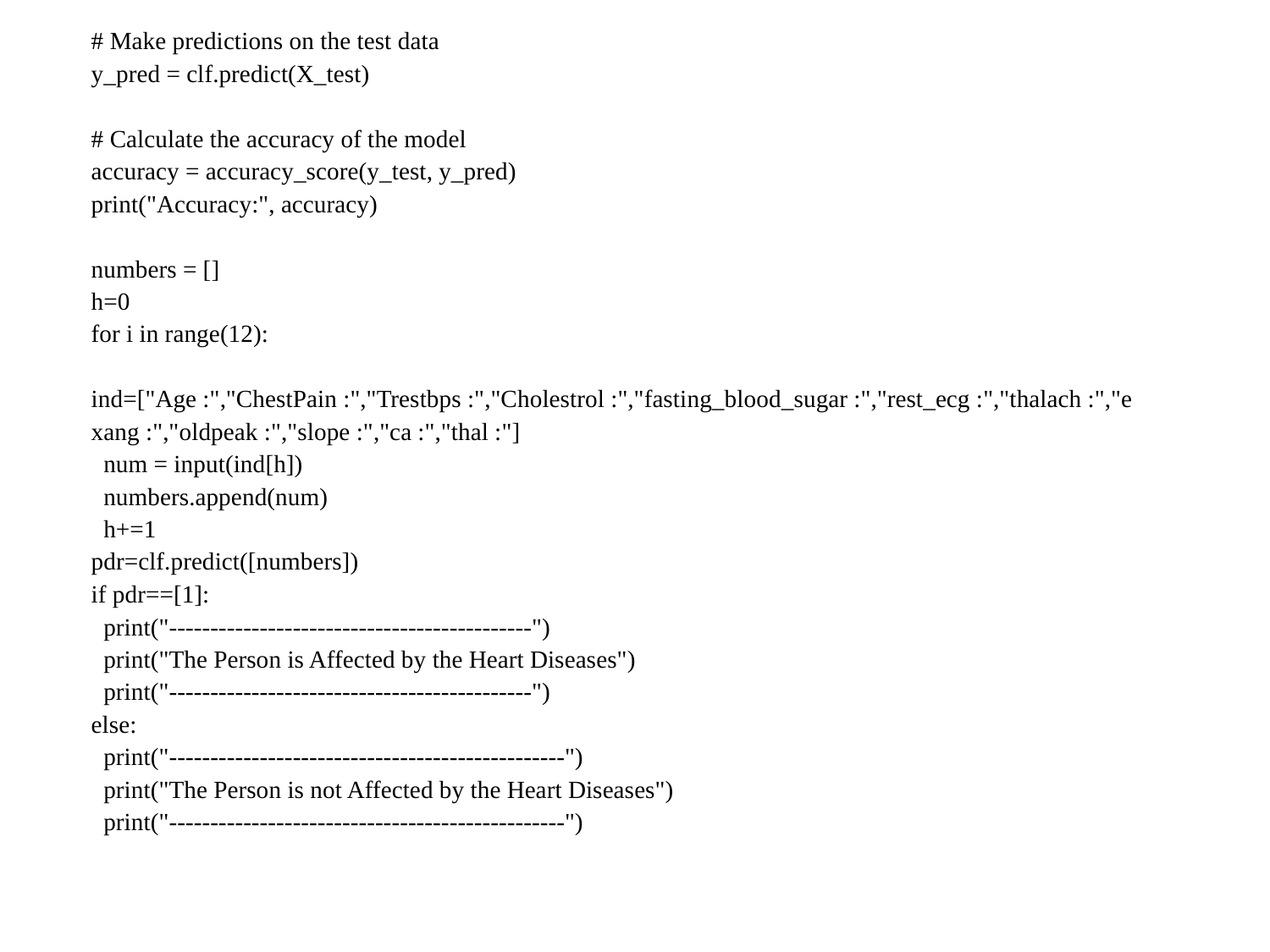

# Make predictions on the test data
y_pred = clf.predict(X_test)

# Calculate the accuracy of the model
accuracy = accuracy_score(y_test, y_pred)
print("Accuracy:", accuracy)

numbers = []
h=0
for i in range(12):
  ind=["Age :","ChestPain :","Trestbps :","Cholestrol :","fasting_blood_sugar :","rest_ecg :","thalach :","exang :","oldpeak :","slope :","ca :","thal :"]
  num = input(ind[h])
  numbers.append(num)
  h+=1
pdr=clf.predict([numbers])
if pdr==[1]:
  print("--------------------------------------------")
  print("The Person is Affected by the Heart Diseases")
  print("--------------------------------------------")
else:
  print("------------------------------------------------")
  print("The Person is not Affected by the Heart Diseases")
  print("------------------------------------------------")